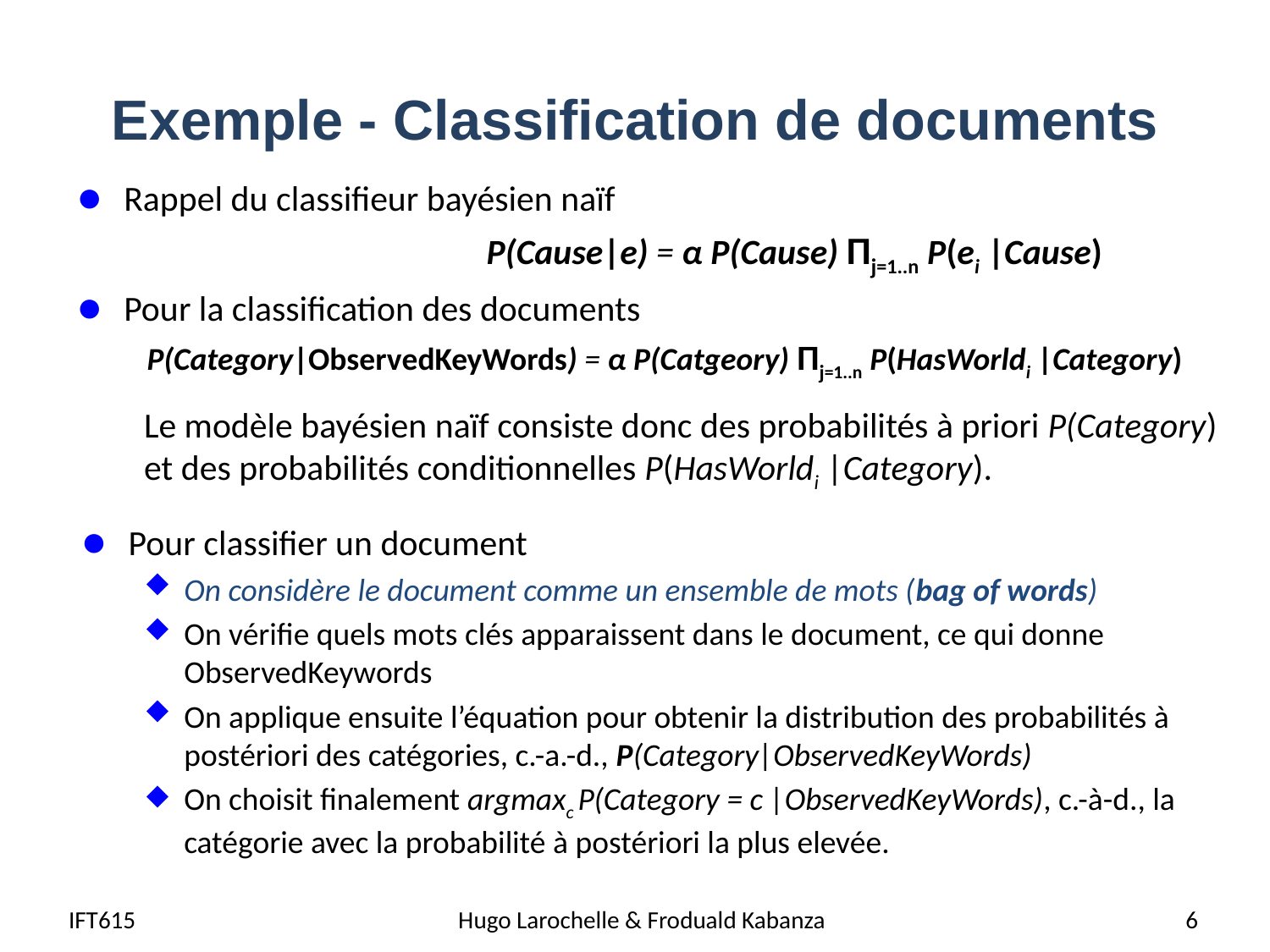

# Exemple - Classification de documents
Rappel du classifieur bayésien naïf
                                                   P(Cause|e) = α P(Cause) Πj=1..n P(ei |Cause)
Pour la classification des documents
 P(Category|ObservedKeyWords) = α P(Catgeory) Πj=1..n P(HasWorldi |Category)

Le modèle bayésien naïf consiste donc des probabilités à priori P(Category)  et des probabilités conditionnelles P(HasWorldi |Category).

Pour classifier un document
On considère le document comme un ensemble de mots (bag of words)
On vérifie quels mots clés apparaissent dans le document, ce qui donne ObservedKeywords
On applique ensuite l’équation pour obtenir la distribution des probabilités à postériori des catégories, c.-a.-d., P(Category|ObservedKeyWords)
On choisit finalement argmaxc P(Category = c |ObservedKeyWords), c.-à-d., la catégorie avec la probabilité à postériori la plus elevée.

IFT615
Hugo Larochelle & Froduald Kabanza
6